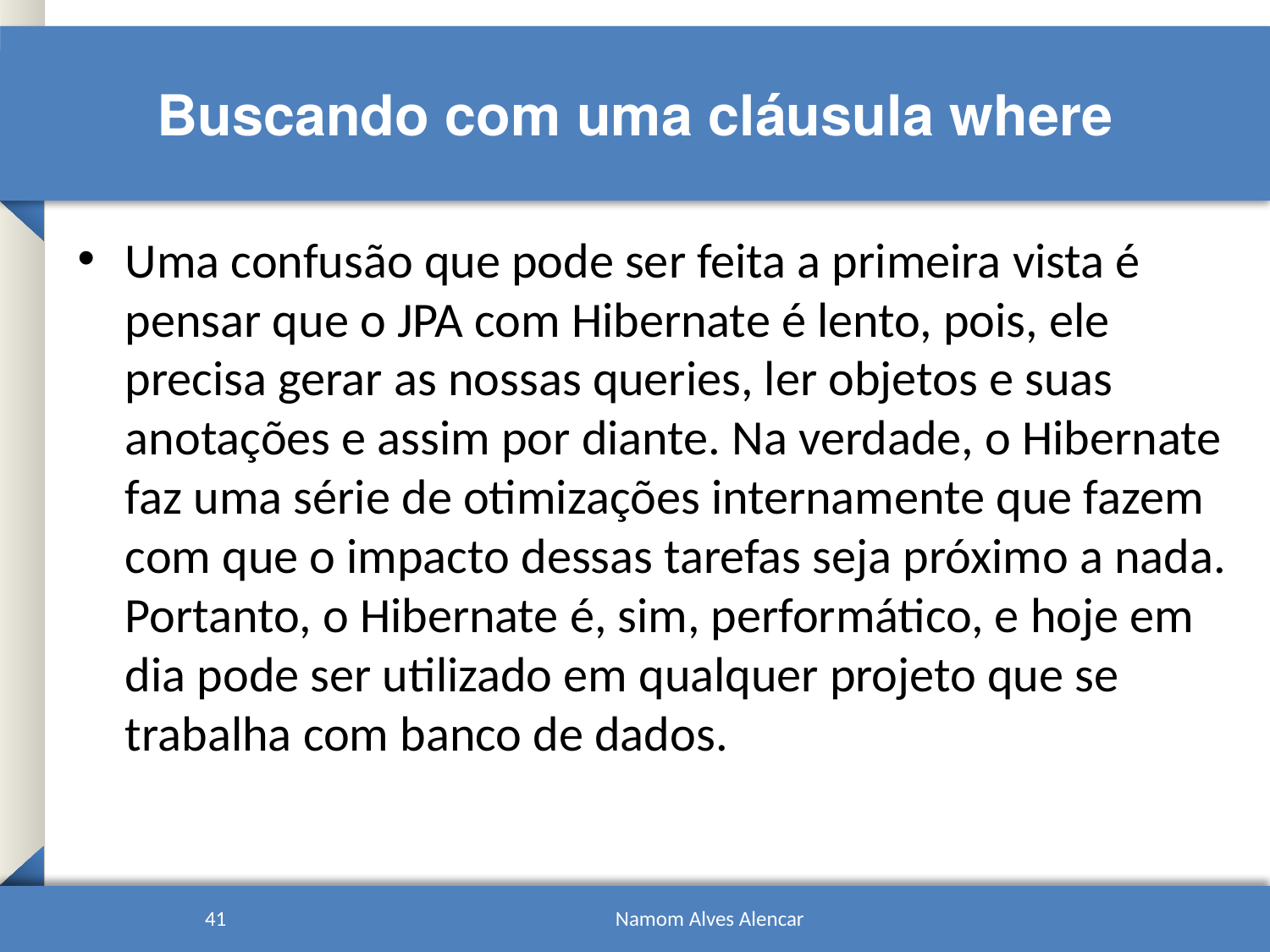

# Buscando com uma cláusula where
Uma confusão que pode ser feita a primeira vista é pensar que o JPA com Hibernate é lento, pois, ele precisa gerar as nossas queries, ler objetos e suas anotações e assim por diante. Na verdade, o Hibernate faz uma série de otimizações internamente que fazem com que o impacto dessas tarefas seja próximo a nada. Portanto, o Hibernate é, sim, performático, e hoje em dia pode ser utilizado em qualquer projeto que se trabalha com banco de dados.
41
Namom Alves Alencar